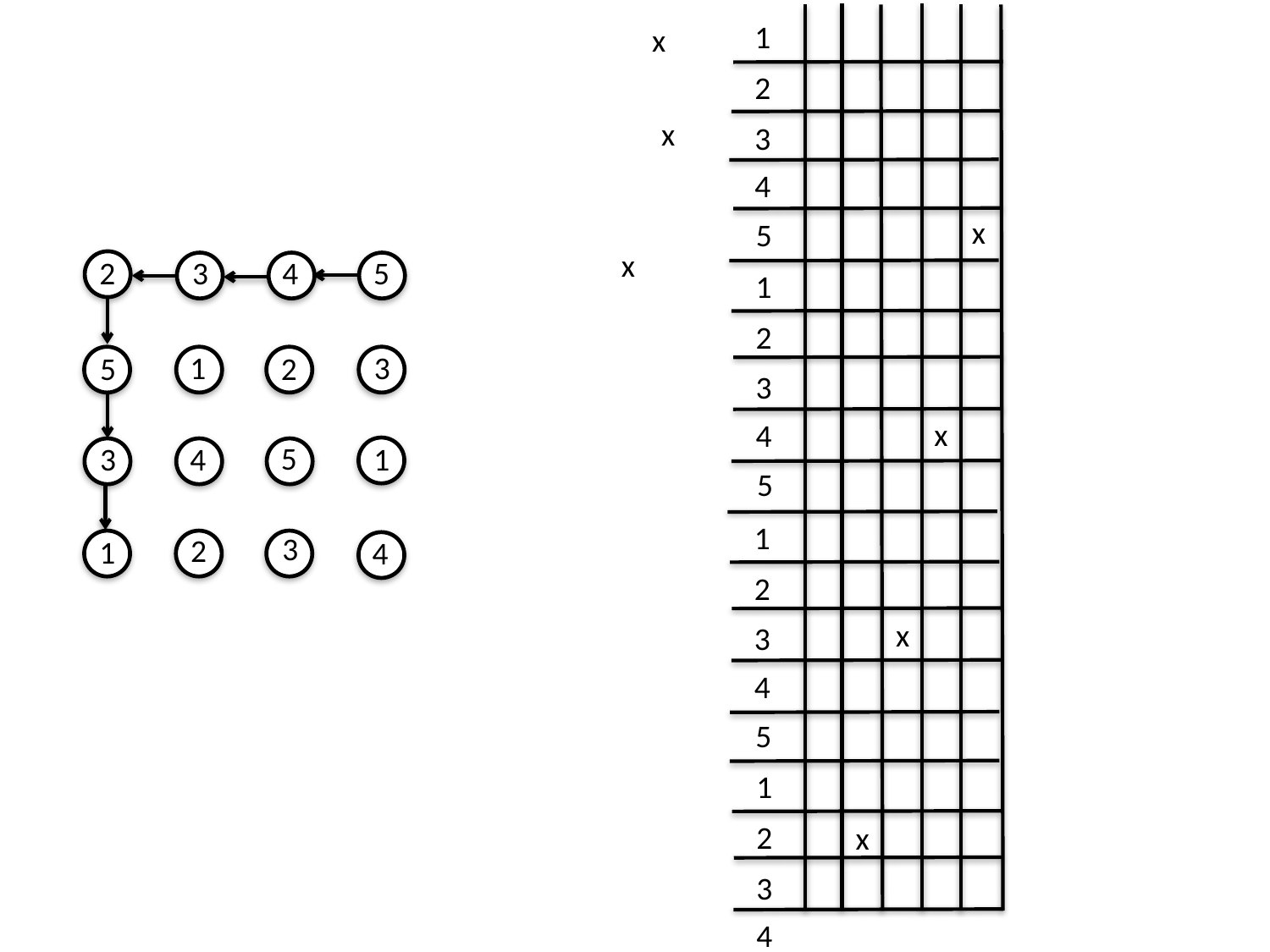

1
x
2
x
3
4
x
5
x
5
2
3

4

3

1
5
2

5
3

1

4

3
2
1

4

1
2
3
x
4
5
1
2
x
3
4
5
1
2
x
3
4
5
x